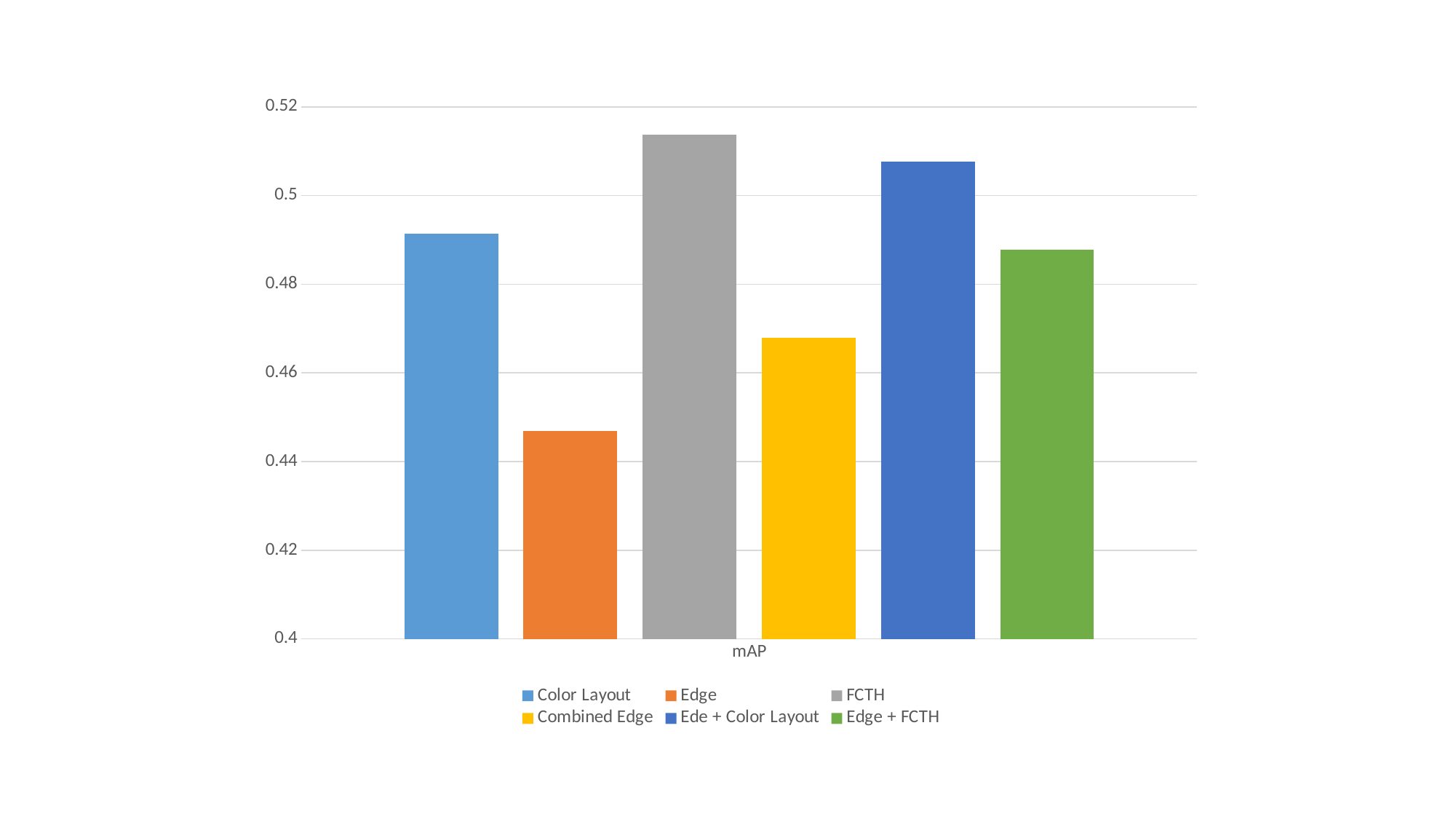

### Chart

| Category | Color Layout | Edge | FCTH | Combined Edge | Ede + Color Layout | Edge + FCTH |
|---|---|---|---|---|---|---|
| mAP | 0.491385203 | 0.446854847 | 0.513691675 | 0.467980043 | 0.507572319 | 0.487867704 |